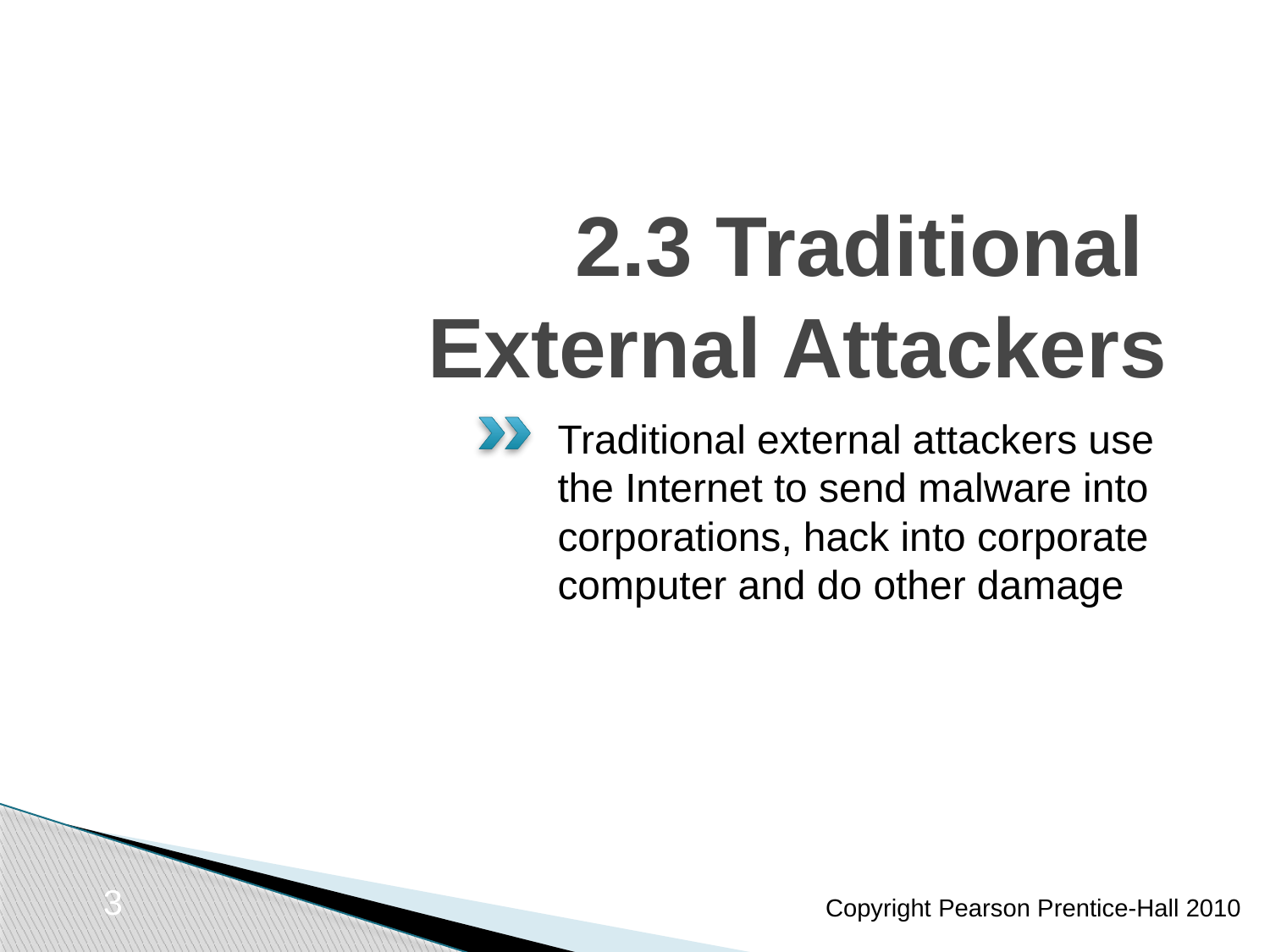

# 2.3 Traditional External Attackers
Traditional external attackers use the Internet to send malware into corporations, hack into corporate computer and do other damage
3
Copyright Pearson Prentice-Hall 2010